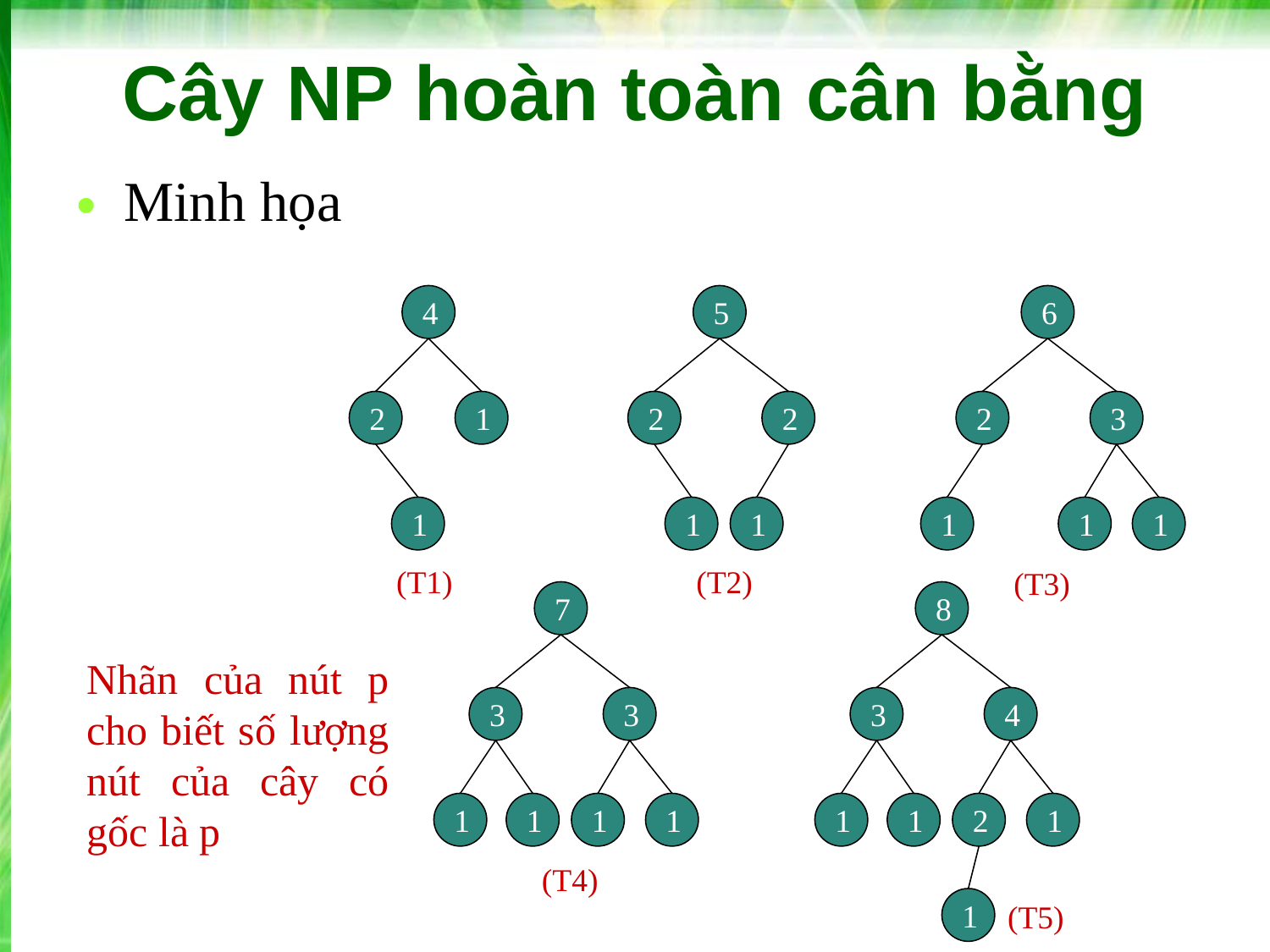

# Cây NP hoàn toàn cân bằng
Minh họa
4
2
1
1
(T1)
5
2
2
1
1
(T2)
6
2
3
1
1
1
(T3)
7
3
3
1
1
1
1
(T4)
8
3
4
1
1
2
1
1
(T5)
Nhãn của nút p cho biết số lượng nút của cây có gốc là p
91